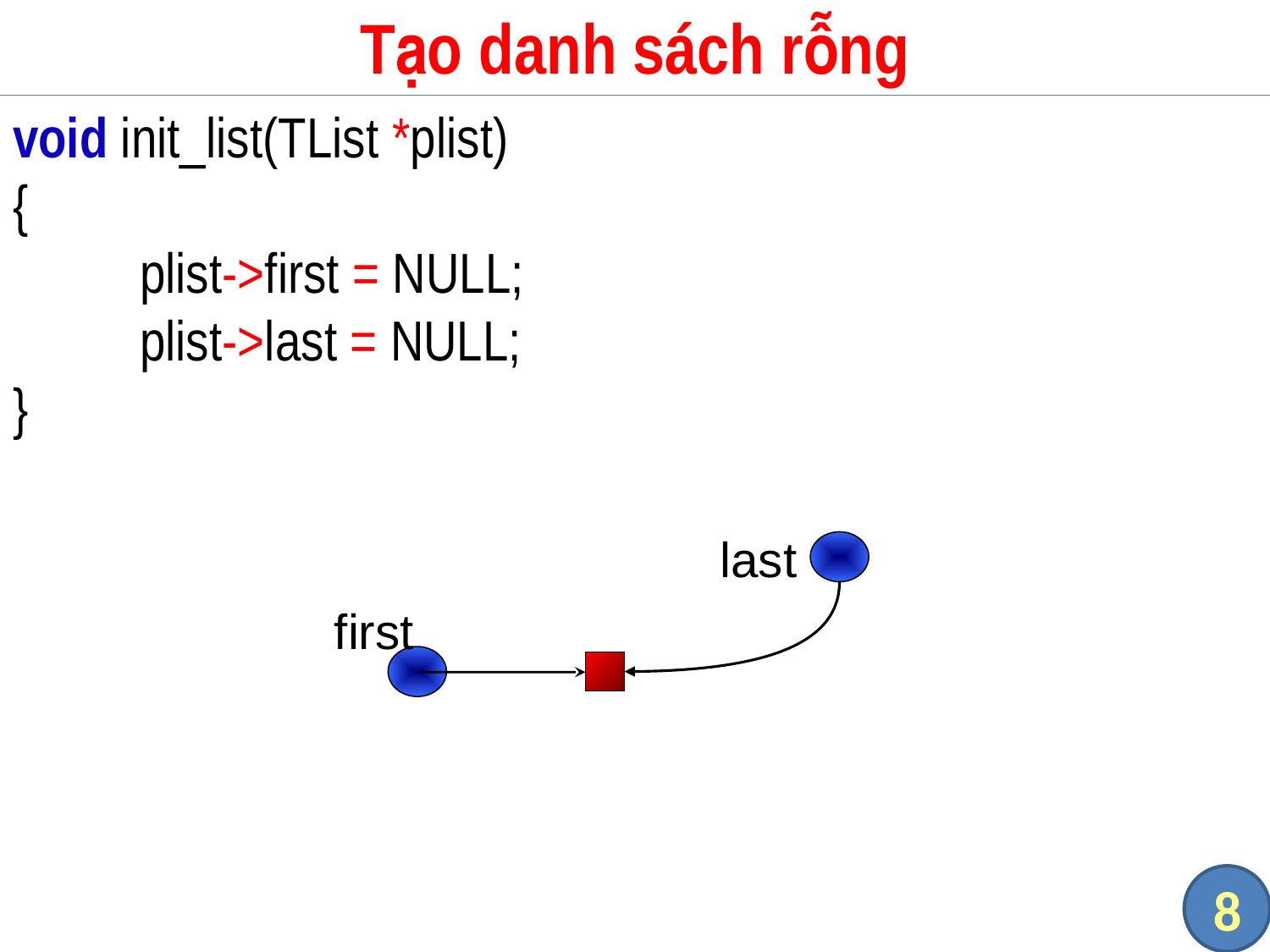

# Tạo danh sách rỗng
void init_list(TList *plist)
{
	plist->first = NULL;
	plist->last = NULL;
}
last

first

8